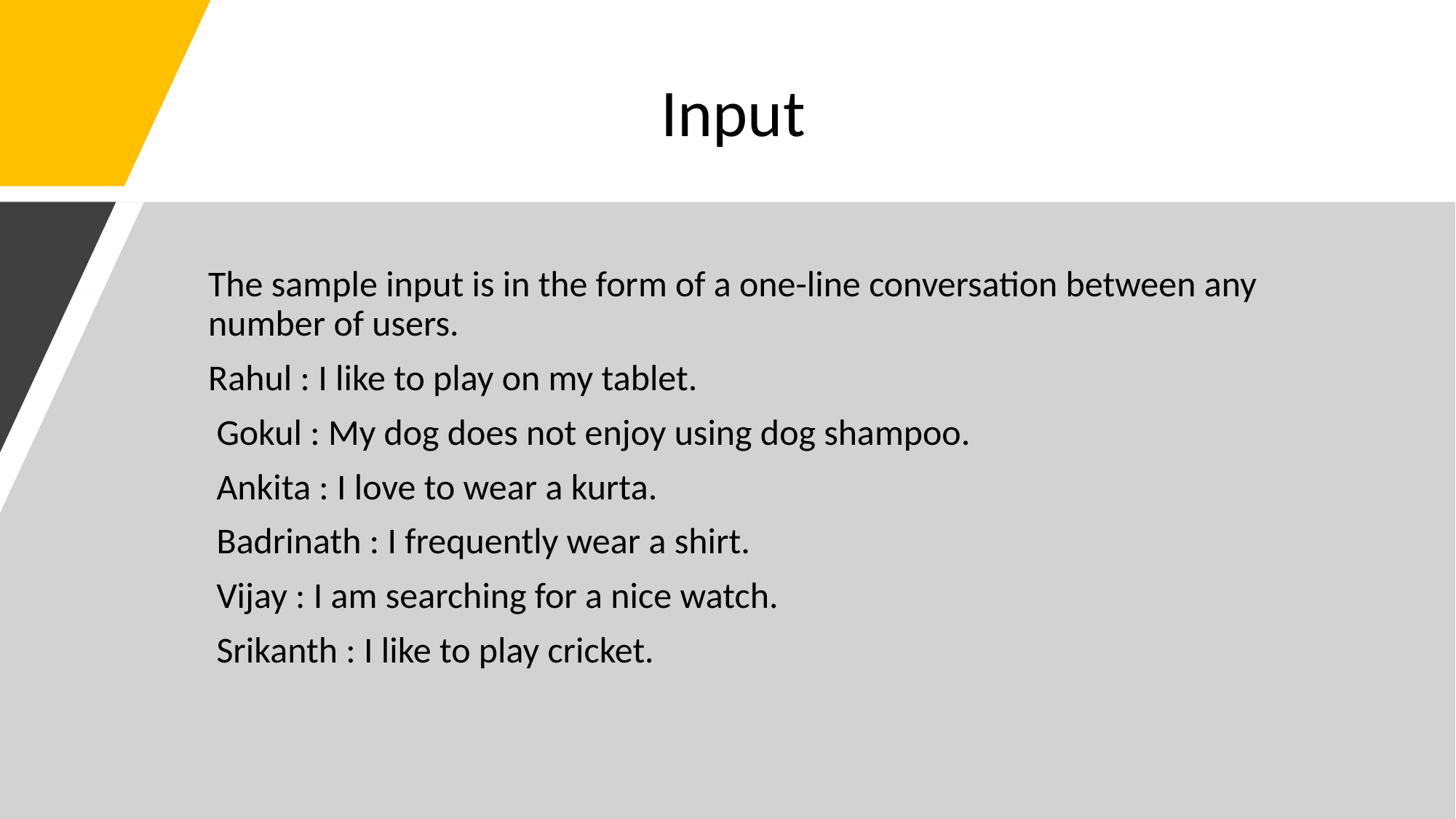

# Input

The sample input is in the form of a one-line conversation between any number of users.
Rahul : I like to play on my tablet.
 Gokul : My dog does not enjoy using dog shampoo.
 Ankita : I love to wear a kurta.
 Badrinath : I frequently wear a shirt.
 Vijay : I am searching for a nice watch.
 Srikanth : I like to play cricket.